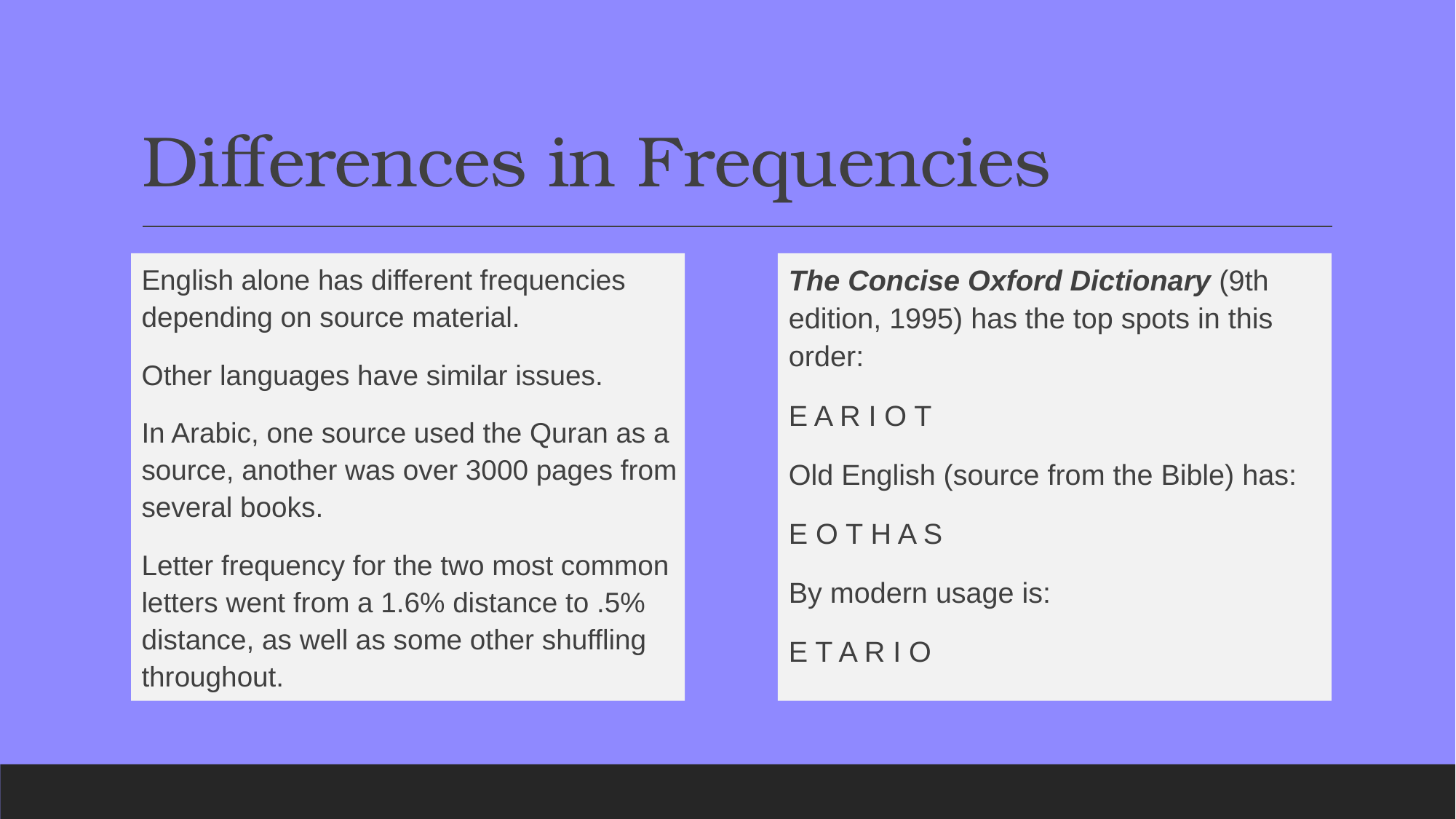

# Differences in Frequencies
English alone has different frequencies depending on source material.
Other languages have similar issues.
In Arabic, one source used the Quran as a source, another was over 3000 pages from several books.
Letter frequency for the two most common letters went from a 1.6% distance to .5% distance, as well as some other shuffling throughout.
The Concise Oxford Dictionary (9th edition, 1995) has the top spots in this order:
E A R I O T
Old English (source from the Bible) has:
E O T H A S
By modern usage is:
E T A R I O